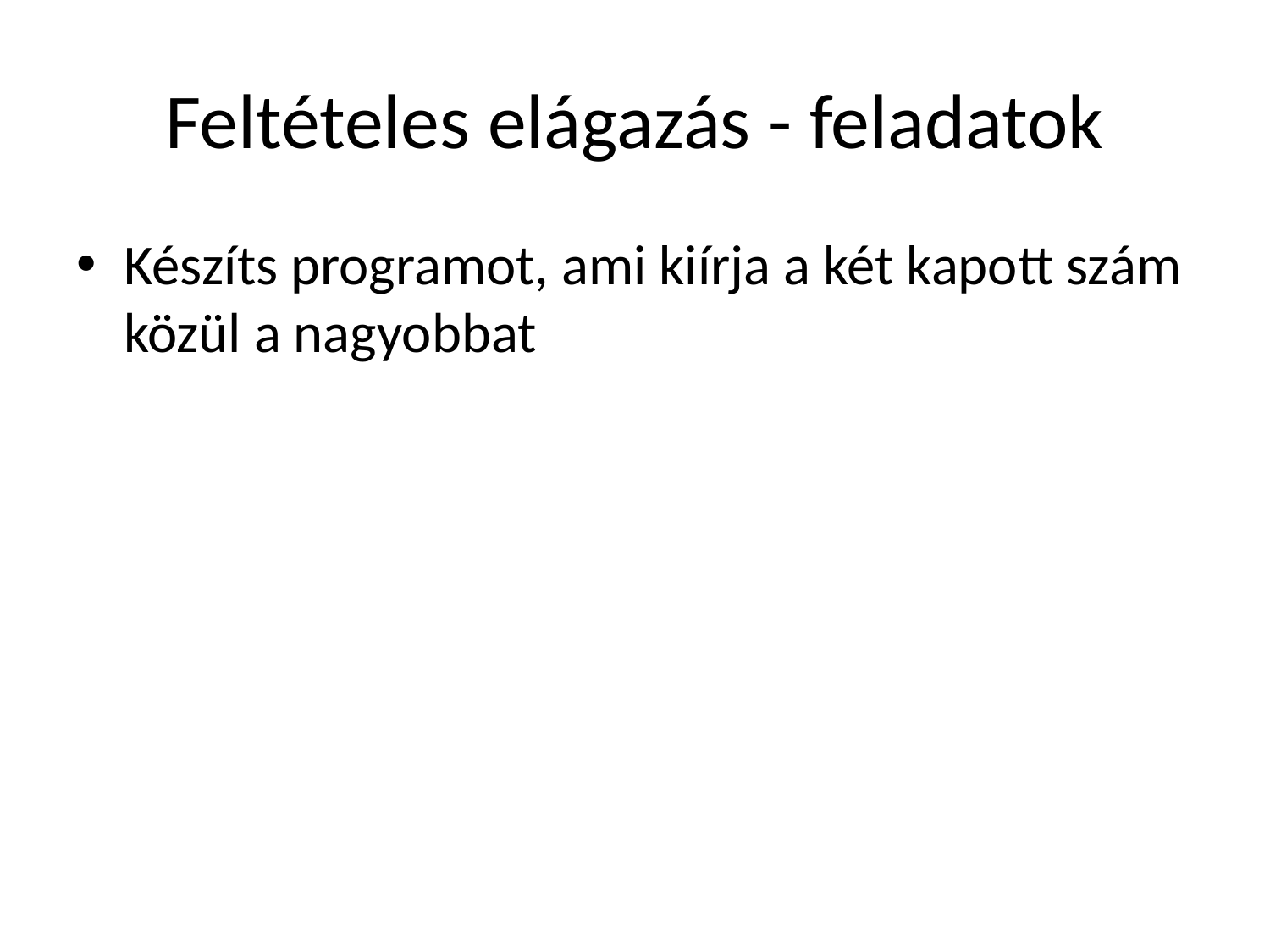

# Feltételes elágazás - feladatok
Készíts programot, ami kiírja a két kapott szám közül a nagyobbat